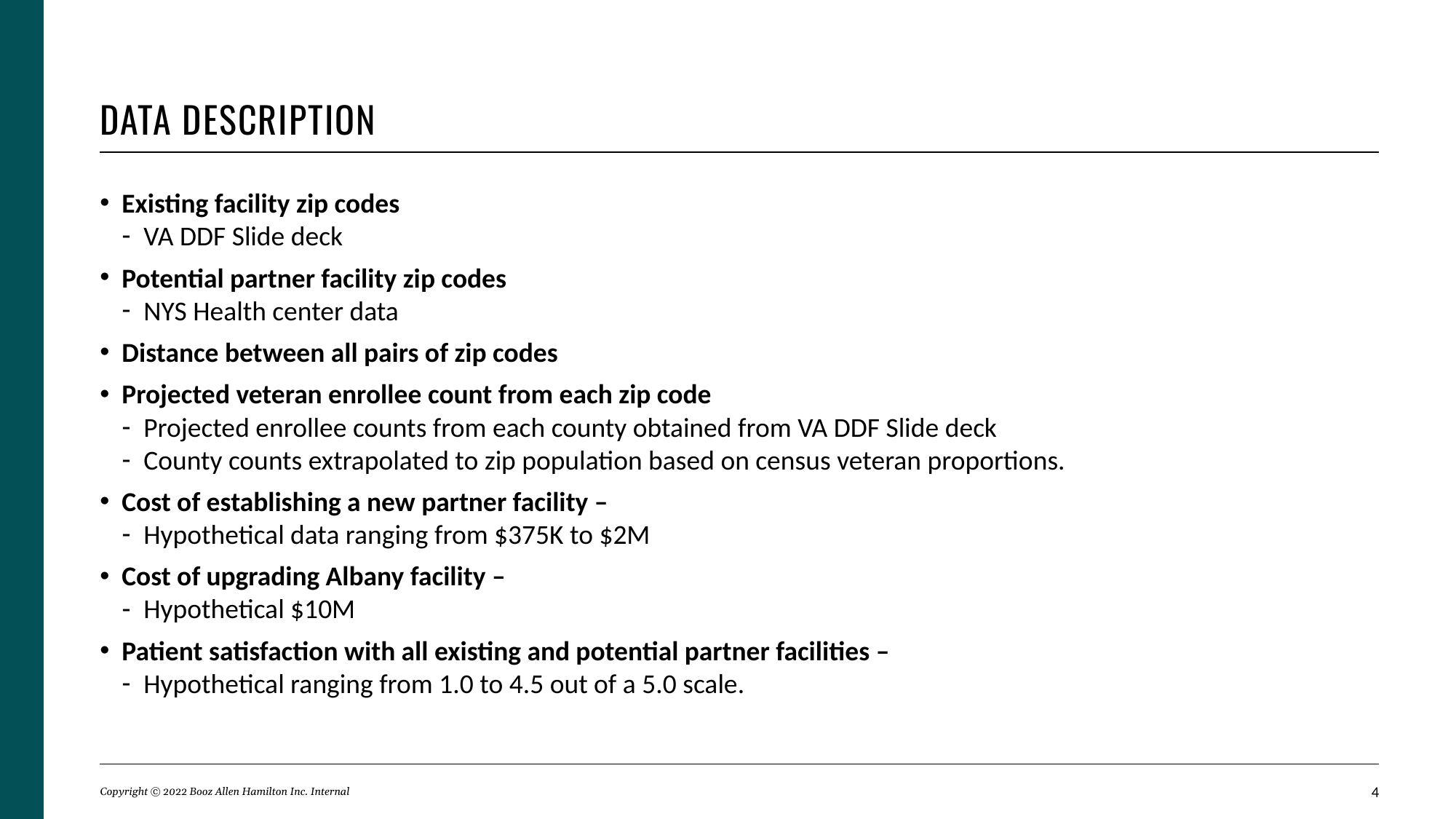

# Data description
Existing facility zip codes
VA DDF Slide deck
Potential partner facility zip codes
NYS Health center data
Distance between all pairs of zip codes
Projected veteran enrollee count from each zip code
Projected enrollee counts from each county obtained from VA DDF Slide deck
County counts extrapolated to zip population based on census veteran proportions.
Cost of establishing a new partner facility –
Hypothetical data ranging from $375K to $2M
Cost of upgrading Albany facility –
Hypothetical $10M
Patient satisfaction with all existing and potential partner facilities –
Hypothetical ranging from 1.0 to 4.5 out of a 5.0 scale.

Copyright © 2022 Booz Allen Hamilton Inc. Internal
4